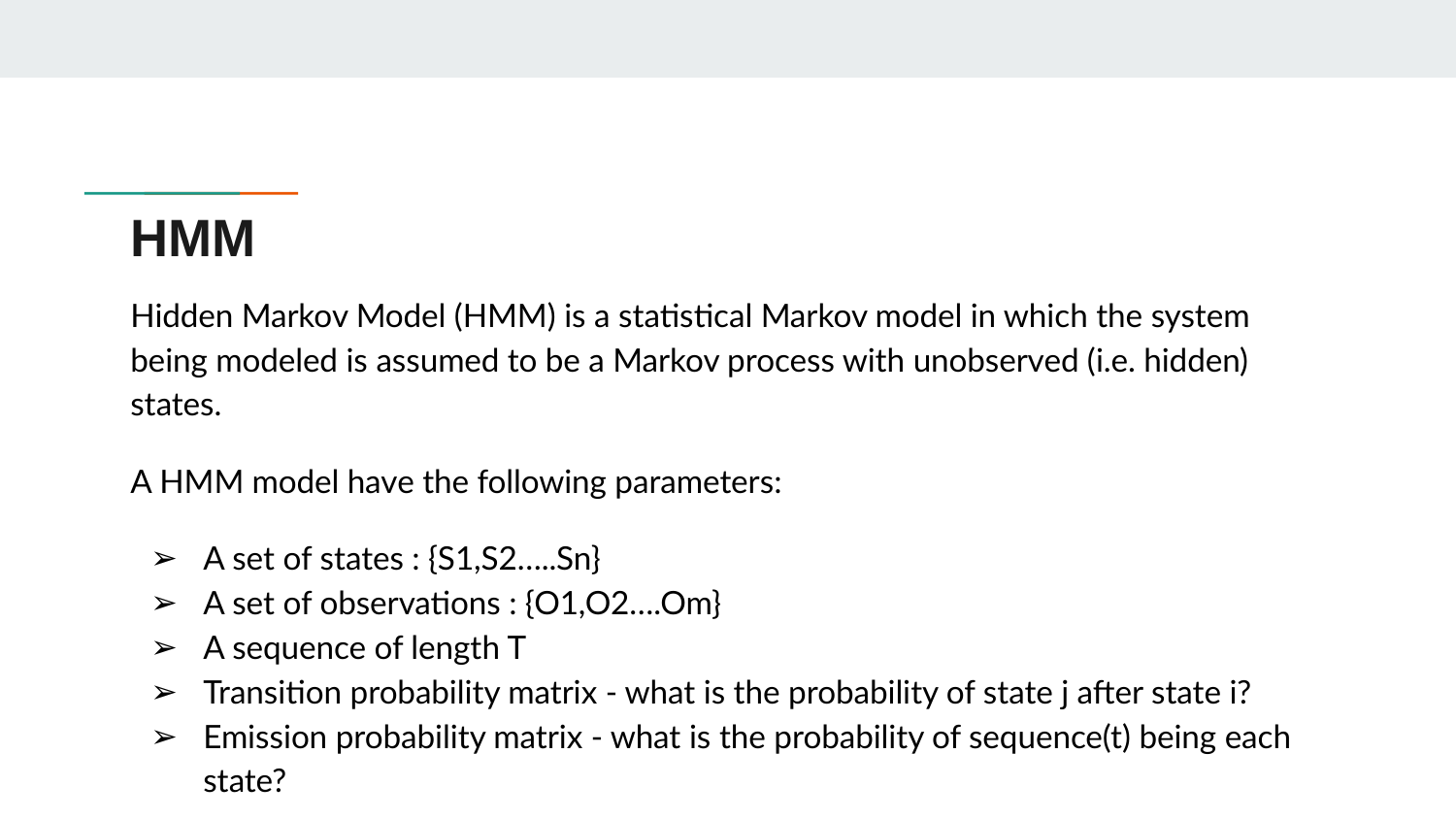

# HMM
Hidden Markov Model (HMM) is a statistical Markov model in which the system being modeled is assumed to be a Markov process with unobserved (i.e. hidden) states.
A HMM model have the following parameters:
A set of states : {S1,S2…..Sn}
A set of observations : {O1,O2….Om}
A sequence of length T
Transition probability matrix - what is the probability of state j after state i?
Emission probability matrix - what is the probability of sequence(t) being each state?